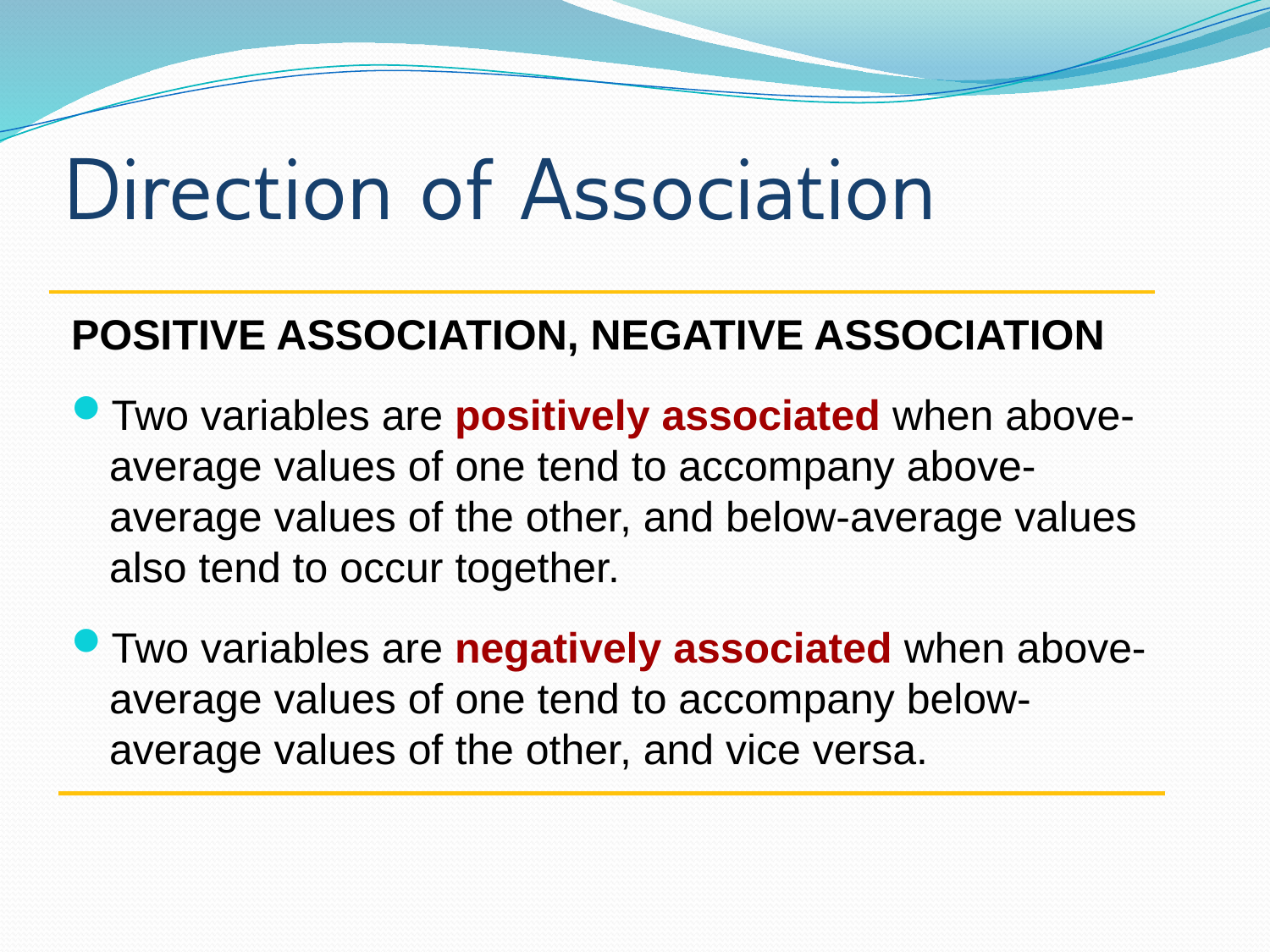

# Direction of Association
POSITIVE ASSOCIATION, NEGATIVE ASSOCIATION
Two variables are positively associated when above-average values of one tend to accompany above-average values of the other, and below-average values also tend to occur together.
Two variables are negatively associated when above-average values of one tend to accompany below-average values of the other, and vice versa.